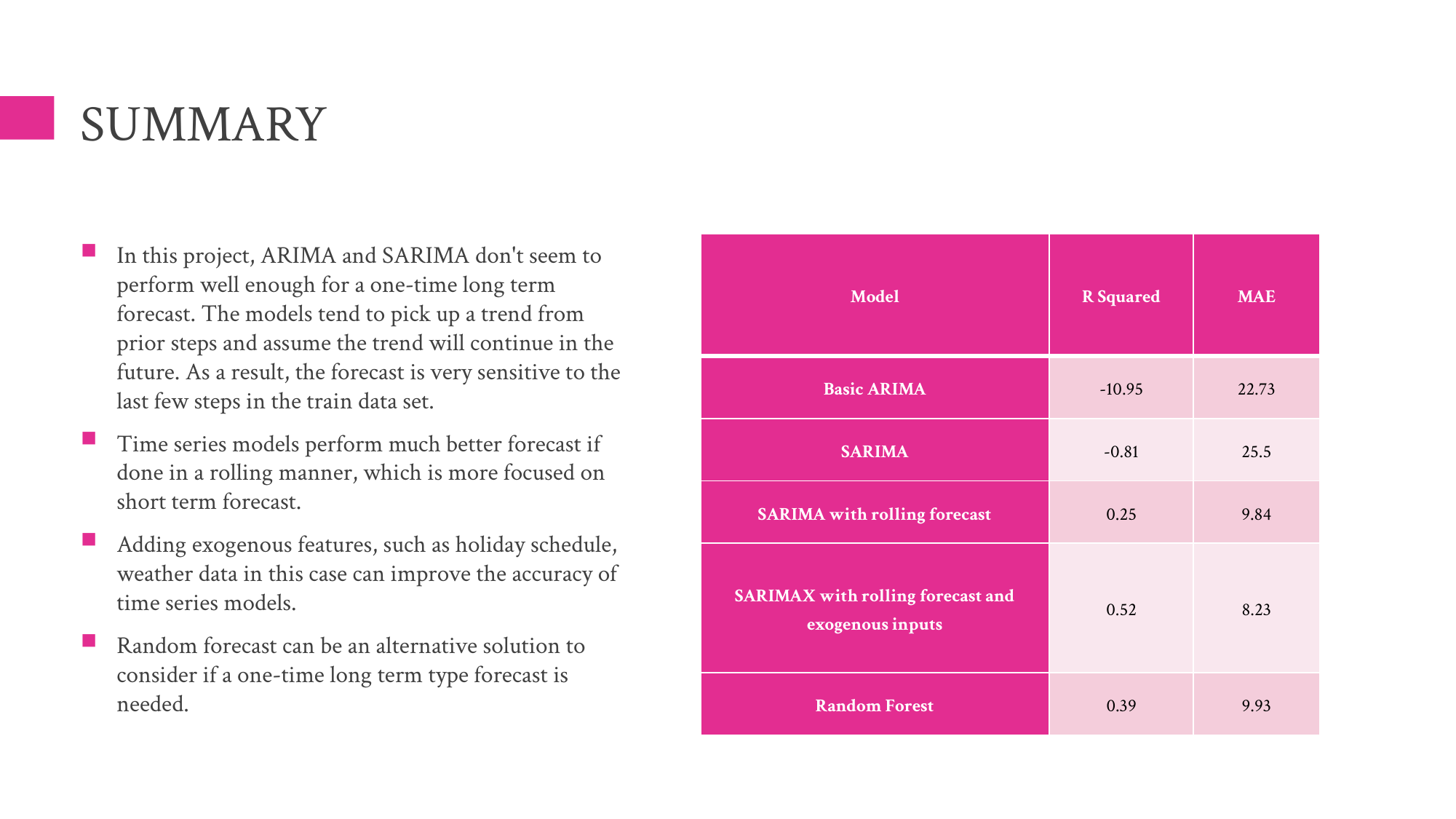

# summary
In this project, ARIMA and SARIMA don't seem to perform well enough for a one-time long term forecast. The models tend to pick up a trend from prior steps and assume the trend will continue in the future. As a result, the forecast is very sensitive to the last few steps in the train data set.
Time series models perform much better forecast if done in a rolling manner, which is more focused on short term forecast.
Adding exogenous features, such as holiday schedule, weather data in this case can improve the accuracy of time series models.
Random forecast can be an alternative solution to consider if a one-time long term type forecast is needed.
| Model | R Squared | MAE |
| --- | --- | --- |
| Basic ARIMA | -10.95 | 22.73 |
| SARIMA | -0.81 | 25.5 |
| SARIMA with rolling forecast | 0.25 | 9.84 |
| SARIMAX with rolling forecast and exogenous inputs | 0.52 | 8.23 |
| Random Forest | 0.39 | 9.93 |